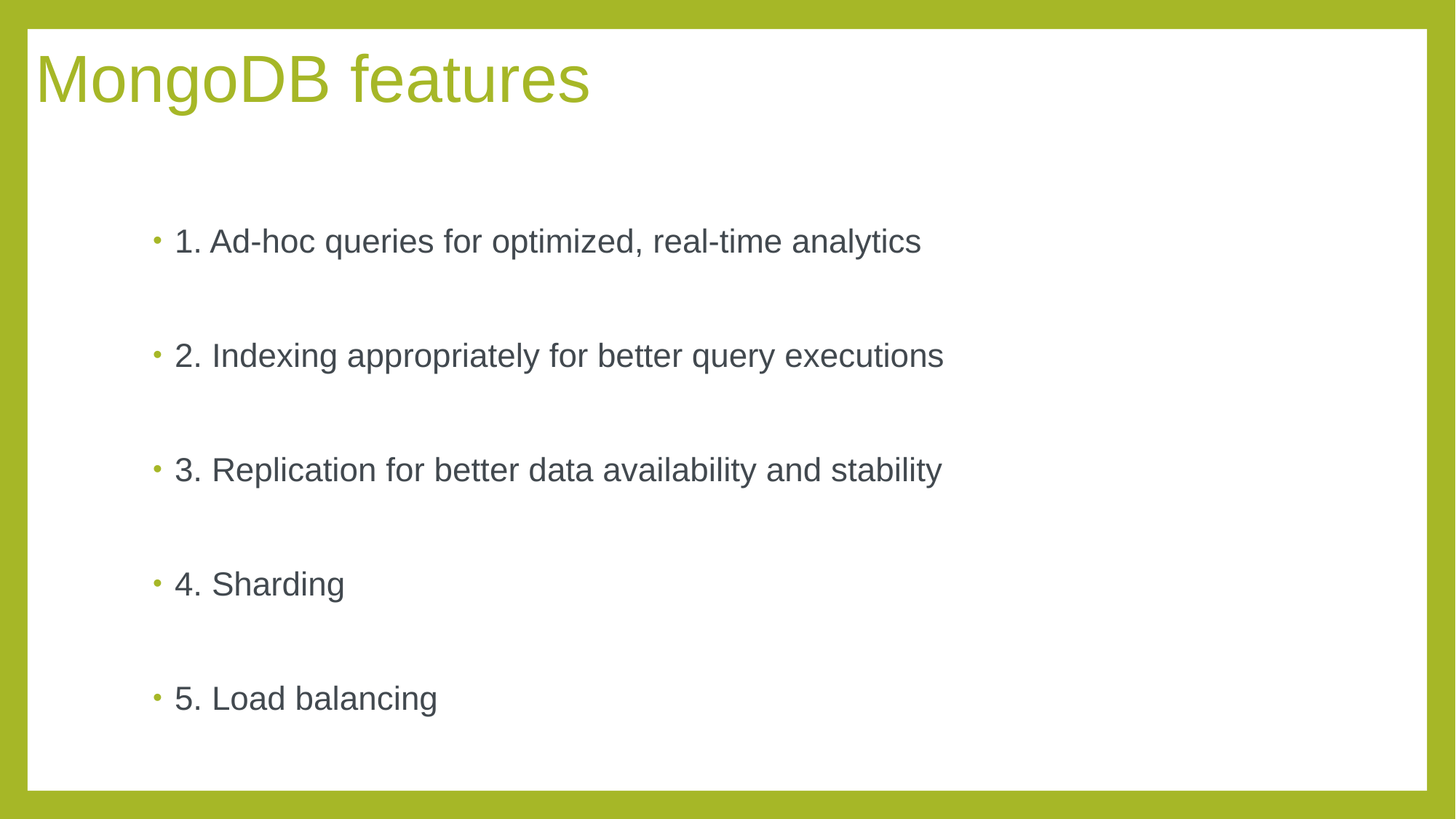

# MongoDB features
1. Ad-hoc queries for optimized, real-time analytics

2. Indexing appropriately for better query executions

3. Replication for better data availability and stability

4. Sharding

5. Load balancing